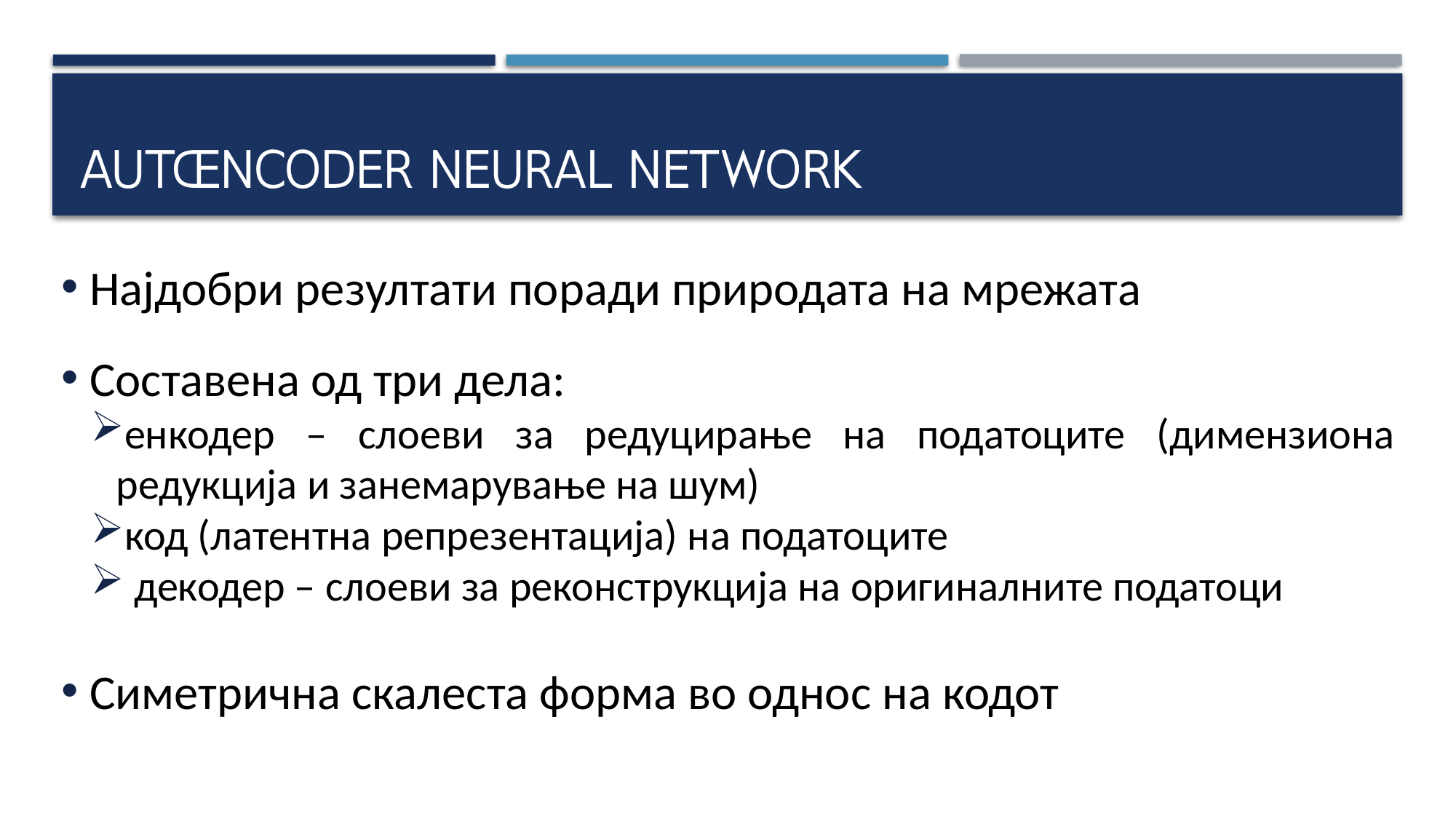

# Autoencoder neural network
 Најдобри резултати поради природата на мрежата

 Составена од три дела:
енкодер – слоеви за редуцирање на податоците (димензиона редукција и занемарување на шум)
код (латентна репрезентација) на податоците
 декодер – слоеви за реконструкција на оригиналните податоци

 Симетрична скалеста форма во однос на кодот